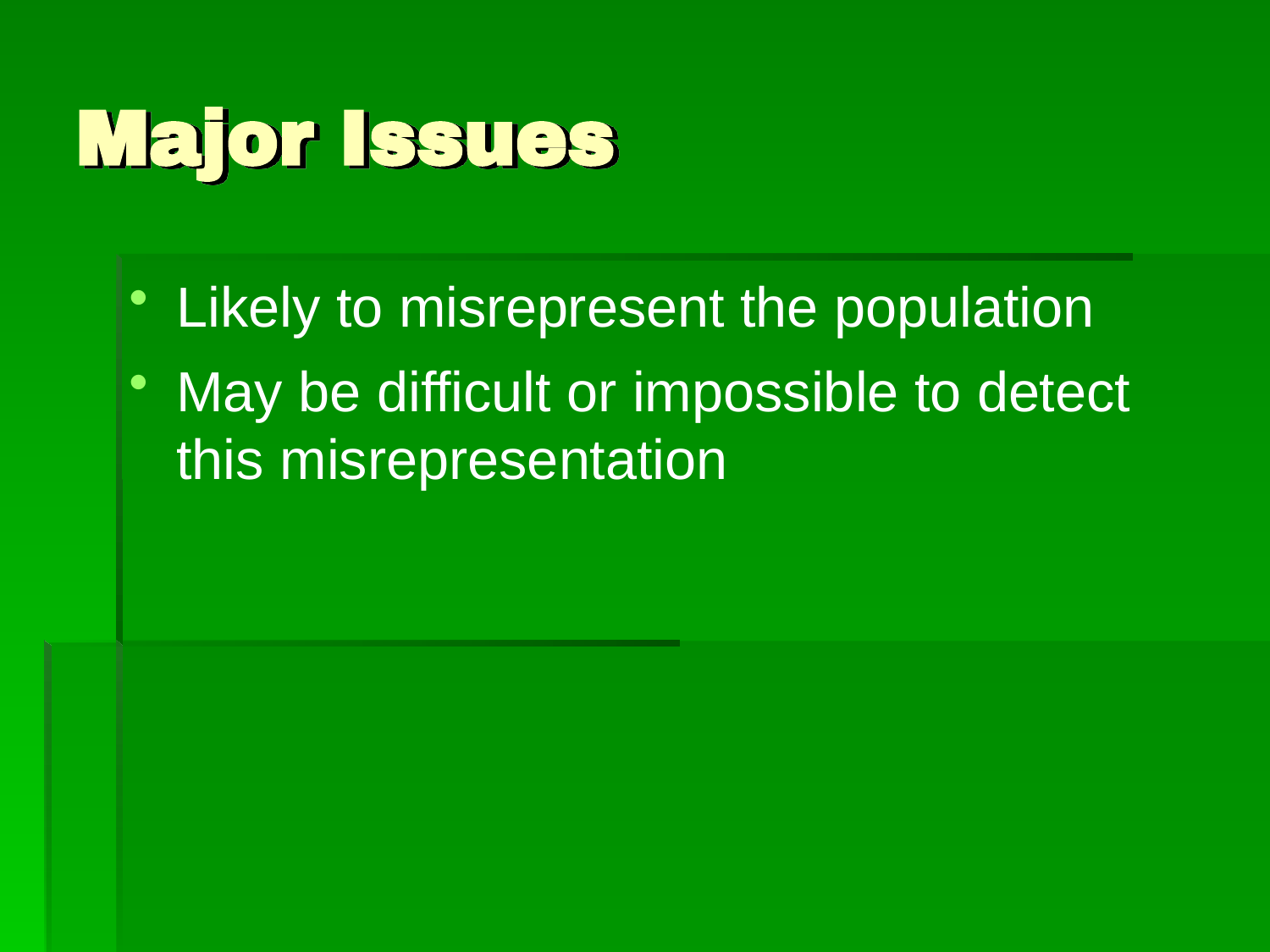

# Major Issues
Likely to misrepresent the population
May be difficult or impossible to detect this misrepresentation